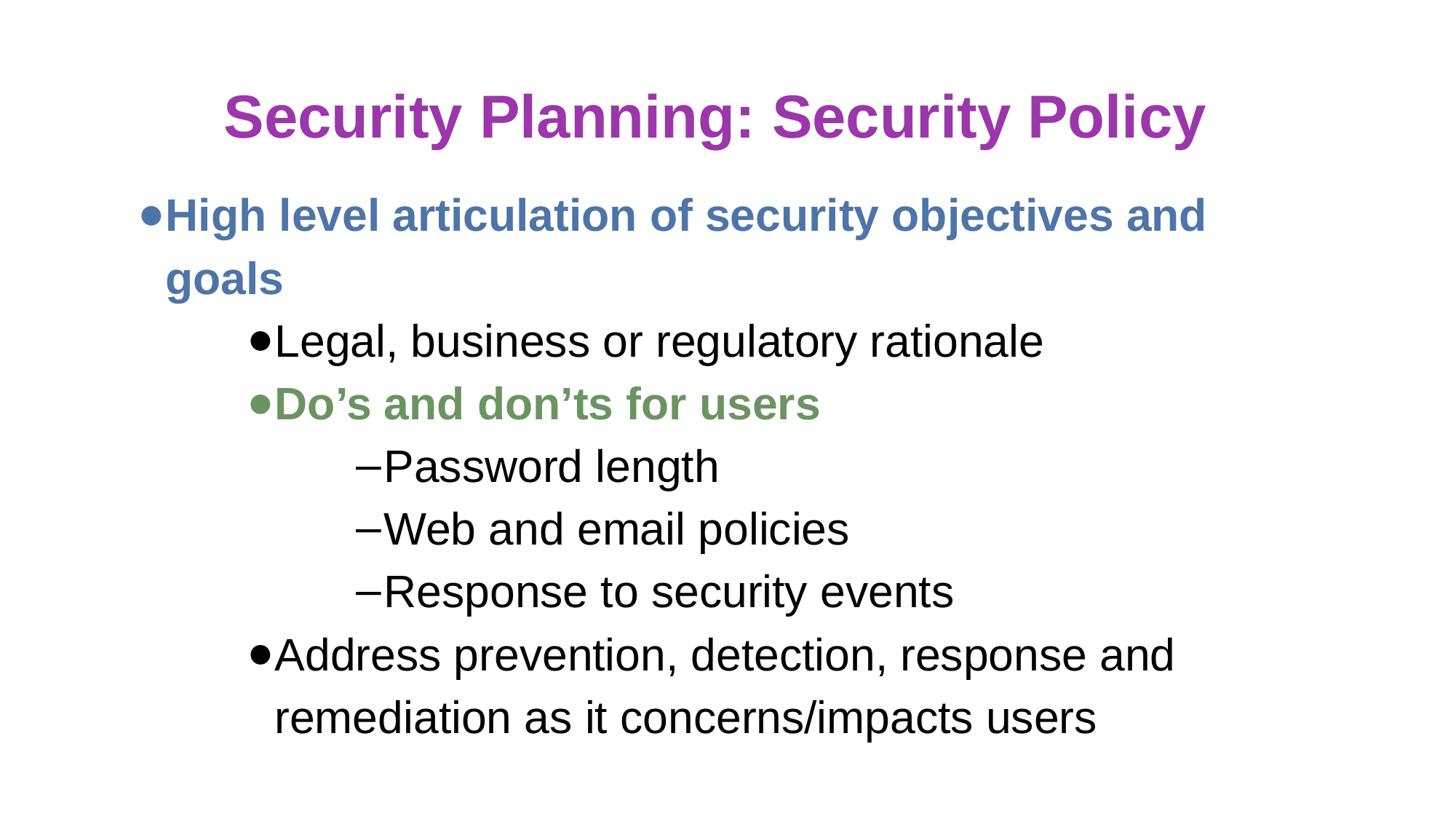

# Security Planning: Security Policy
High level articulation of security objectives and goals
Legal, business or regulatory rationale
Do’s and don’ts for users
Password length
Web and email policies
Response to security events
Address prevention, detection, response and remediation as it concerns/impacts users